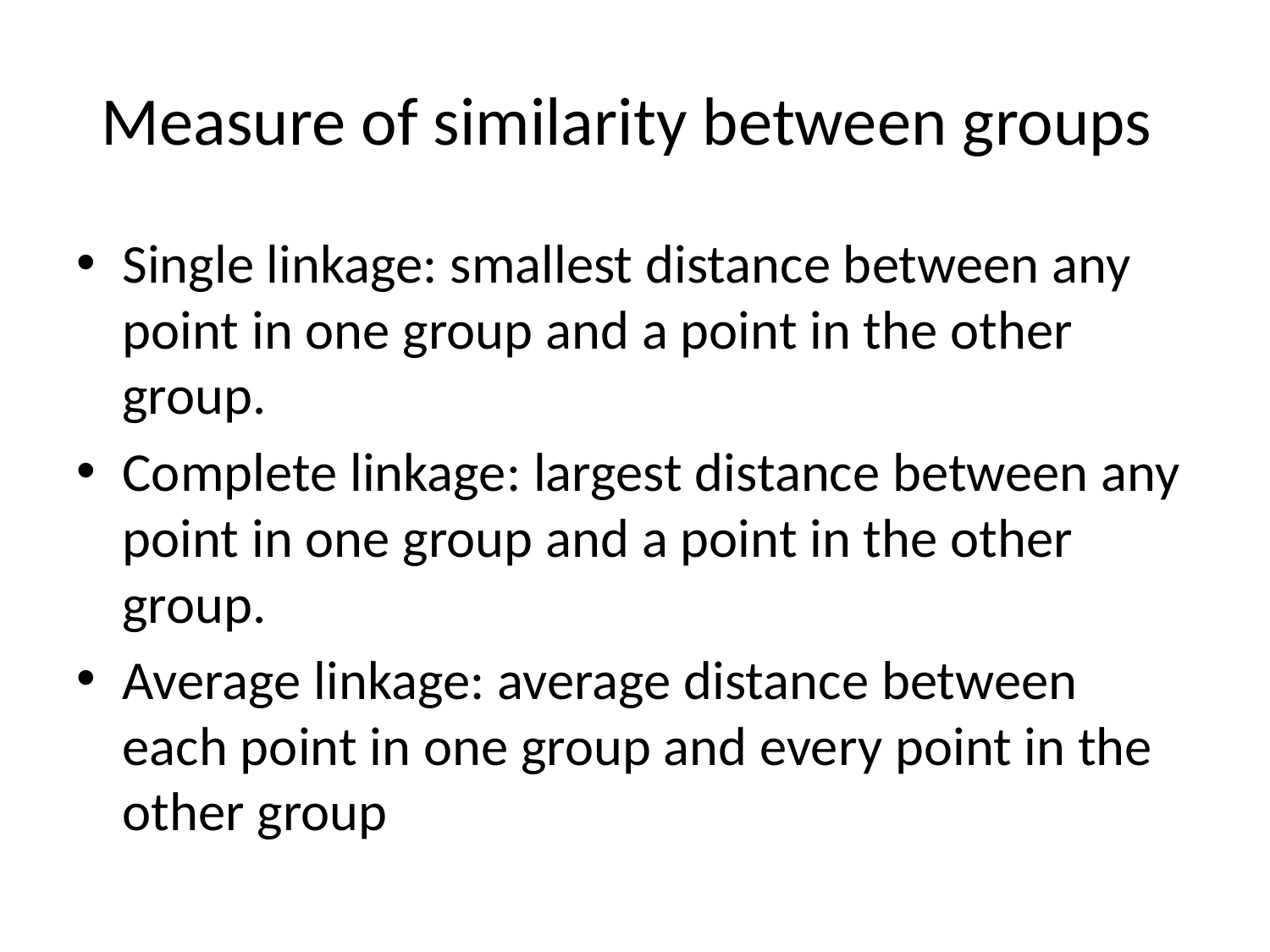

# Measure of similarity between groups
Single linkage: smallest distance between any point in one group and a point in the other group.
Complete linkage: largest distance between any point in one group and a point in the other group.
Average linkage: average distance between each point in one group and every point in the other group